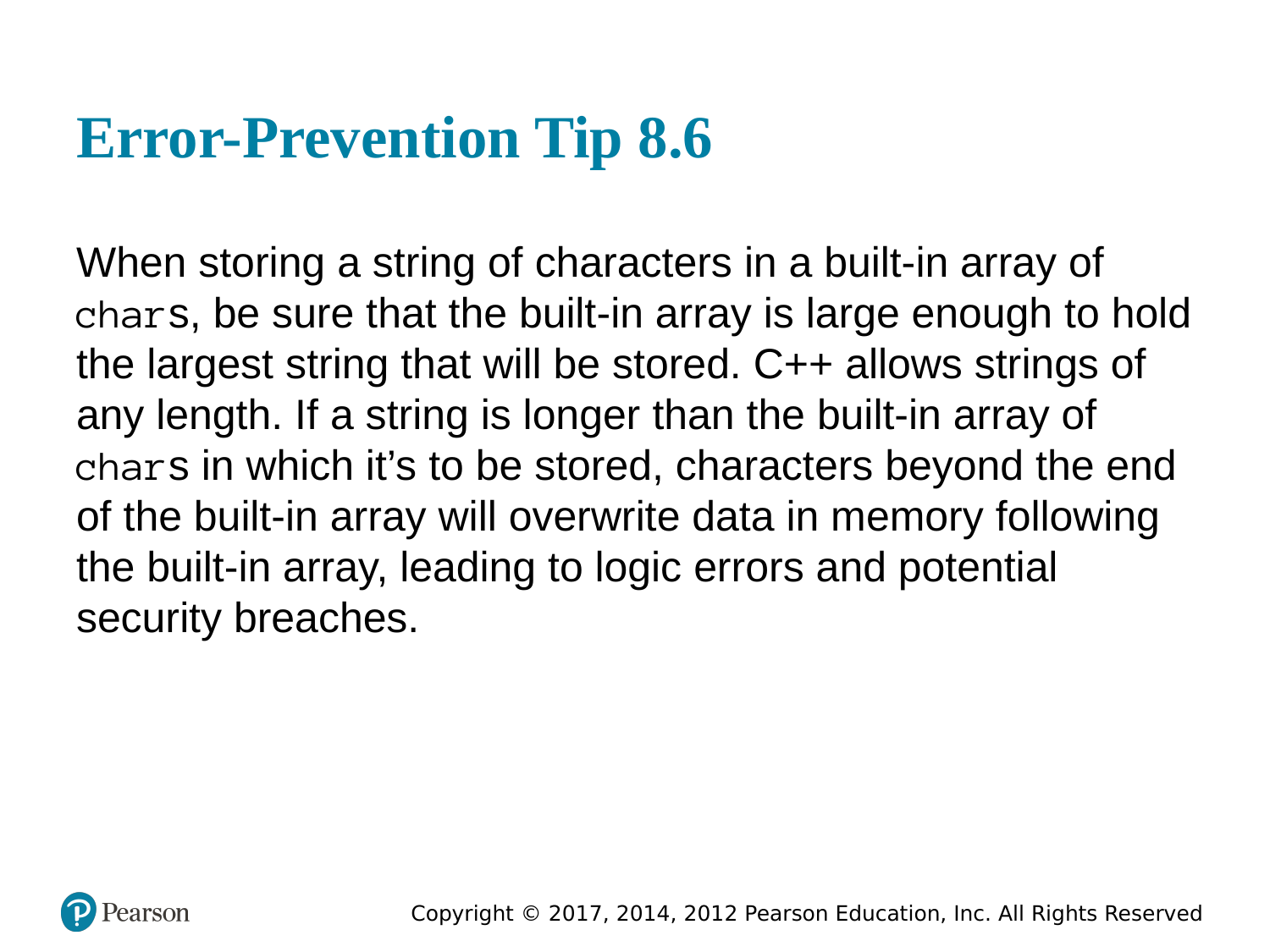

# Error-Prevention Tip 8.6
When storing a string of characters in a built-in array of chars, be sure that the built-in array is large enough to hold the largest string that will be stored. C++ allows strings of any length. If a string is longer than the built-in array of chars in which it’s to be stored, characters beyond the end of the built-in array will overwrite data in memory following the built-in array, leading to logic errors and potential security breaches.